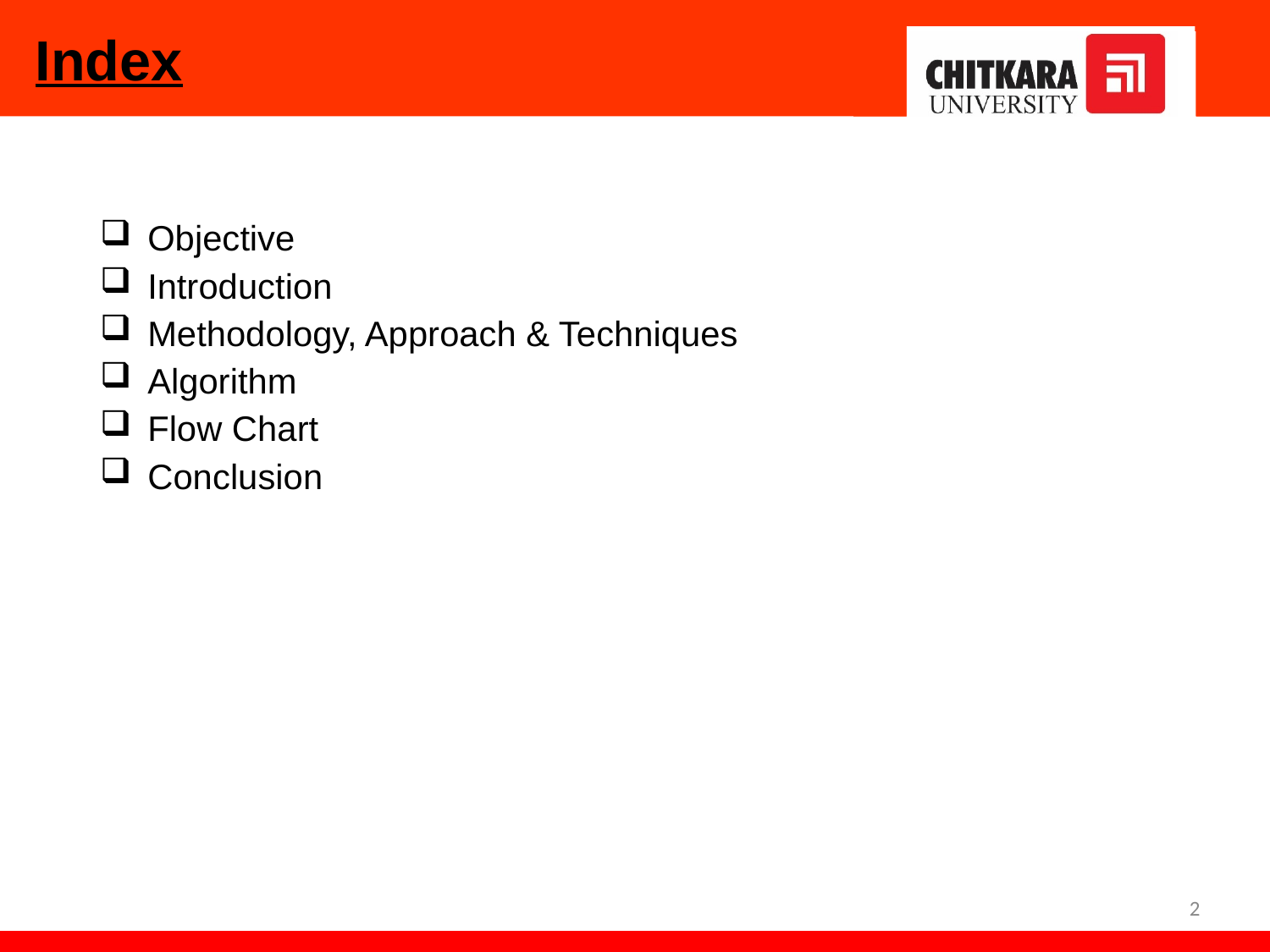

# Index

Objective
Introduction
Methodology, Approach & Techniques
Algorithm
Flow Chart
Conclusion
2